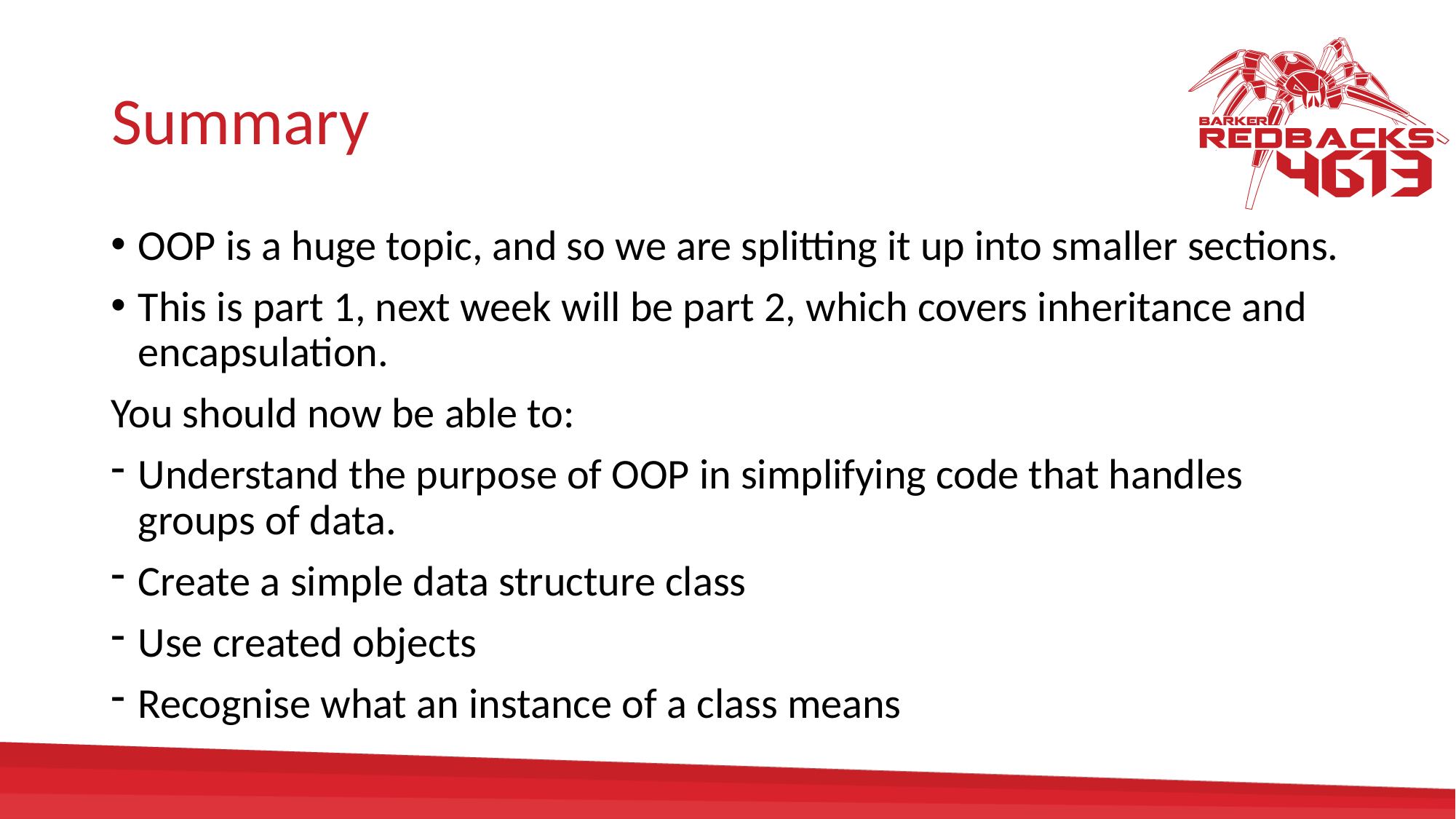

# Summary
OOP is a huge topic, and so we are splitting it up into smaller sections.
This is part 1, next week will be part 2, which covers inheritance and encapsulation.
You should now be able to:
Understand the purpose of OOP in simplifying code that handles groups of data.
Create a simple data structure class
Use created objects
Recognise what an instance of a class means